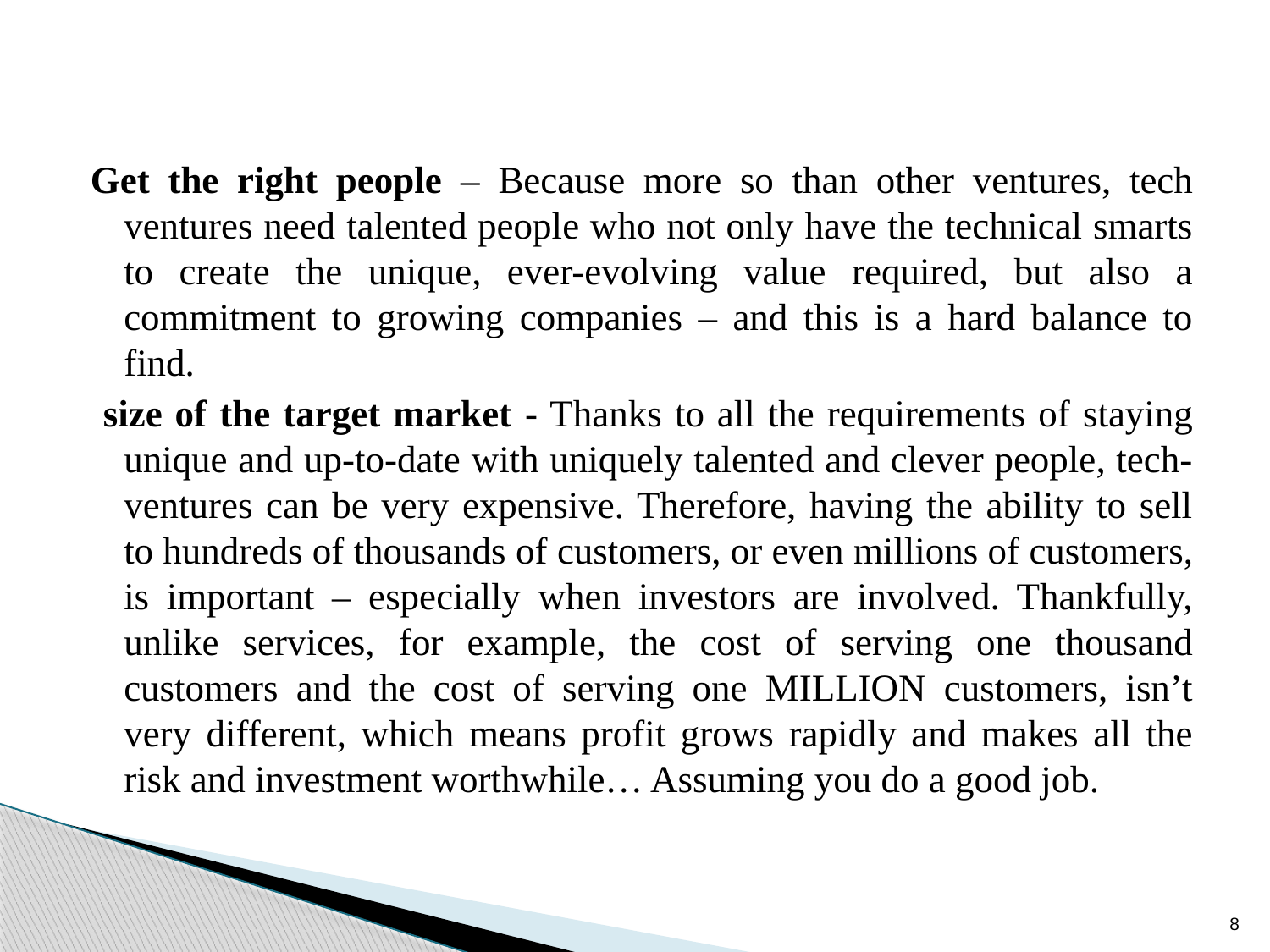

#
Get the right people – Because more so than other ventures, tech ventures need talented people who not only have the technical smarts to create the unique, ever-evolving value required, but also a commitment to growing companies – and this is a hard balance to find.
 size of the target market - Thanks to all the requirements of staying unique and up-to-date with uniquely talented and clever people, tech-ventures can be very expensive. Therefore, having the ability to sell to hundreds of thousands of customers, or even millions of customers, is important – especially when investors are involved. Thankfully, unlike services, for example, the cost of serving one thousand customers and the cost of serving one MILLION customers, isn’t very different, which means profit grows rapidly and makes all the risk and investment worthwhile… Assuming you do a good job.
8